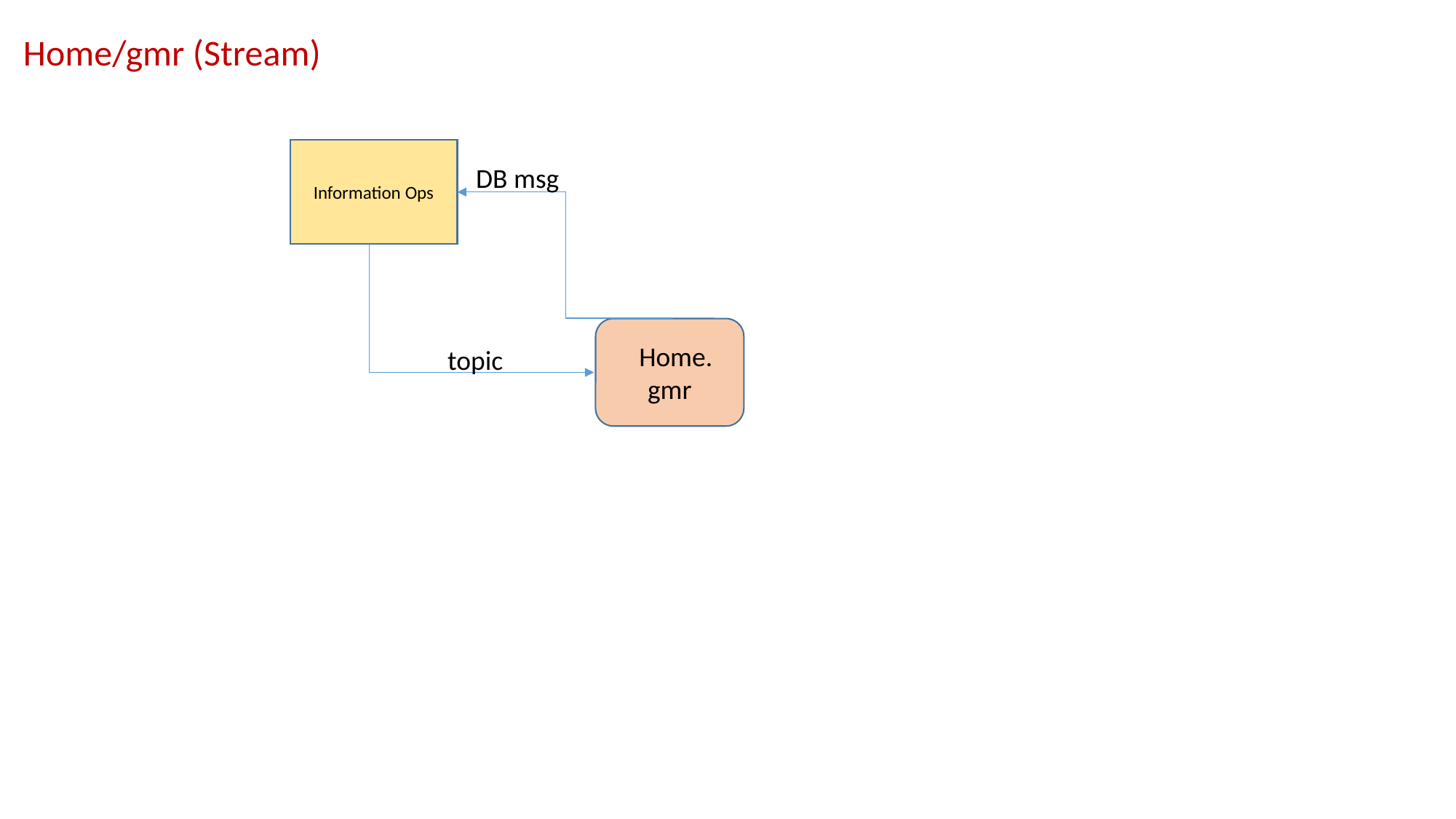

Home/gmr (Stream)
Information Ops
DB msg
  Home. gmr
topic